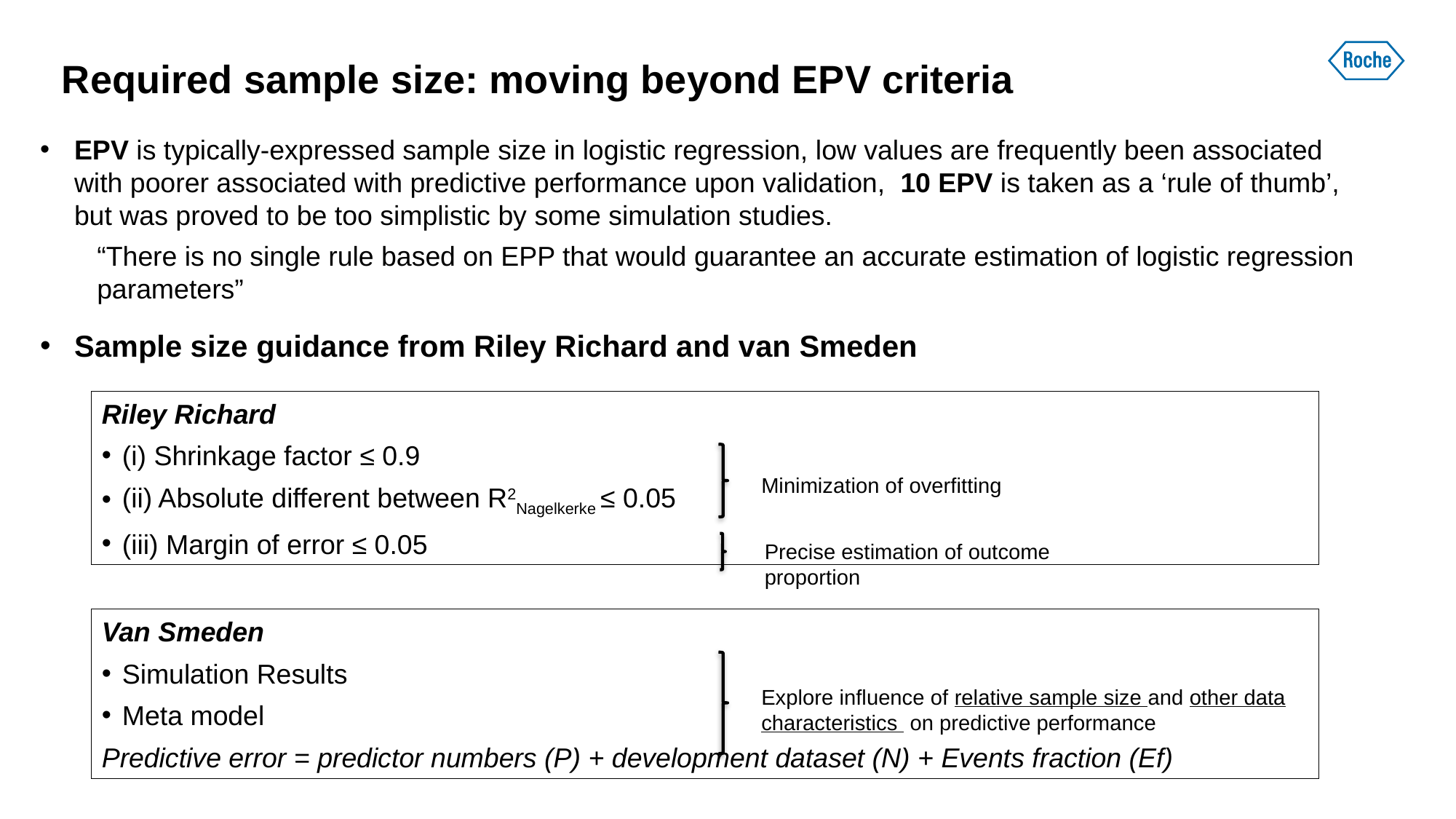

# Required sample size: moving beyond EPV criteria
EPV is typically-expressed sample size in logistic regression, low values are frequently been associated with poorer associated with predictive performance upon validation,  10 EPV is taken as a ‘rule of thumb’, but was proved to be too simplistic by some simulation studies.
“There is no single rule based on EPP that would guarantee an accurate estimation of logistic regression parameters”
Sample size guidance from Riley Richard and van Smeden

Riley Richard
(i) Shrinkage factor ≤ 0.9
(ii) Absolute different between R2Nagelkerke ≤ 0.05
(iii) Margin of error ≤ 0.05

Minimization of overfitting
Precise estimation of outcome proportion

Van Smeden
Simulation Results
Meta model
Predictive error = predictor numbers (P) + development dataset (N) + Events fraction (Ef)

Explore influence of relative sample size and other data characteristics  on predictive performance